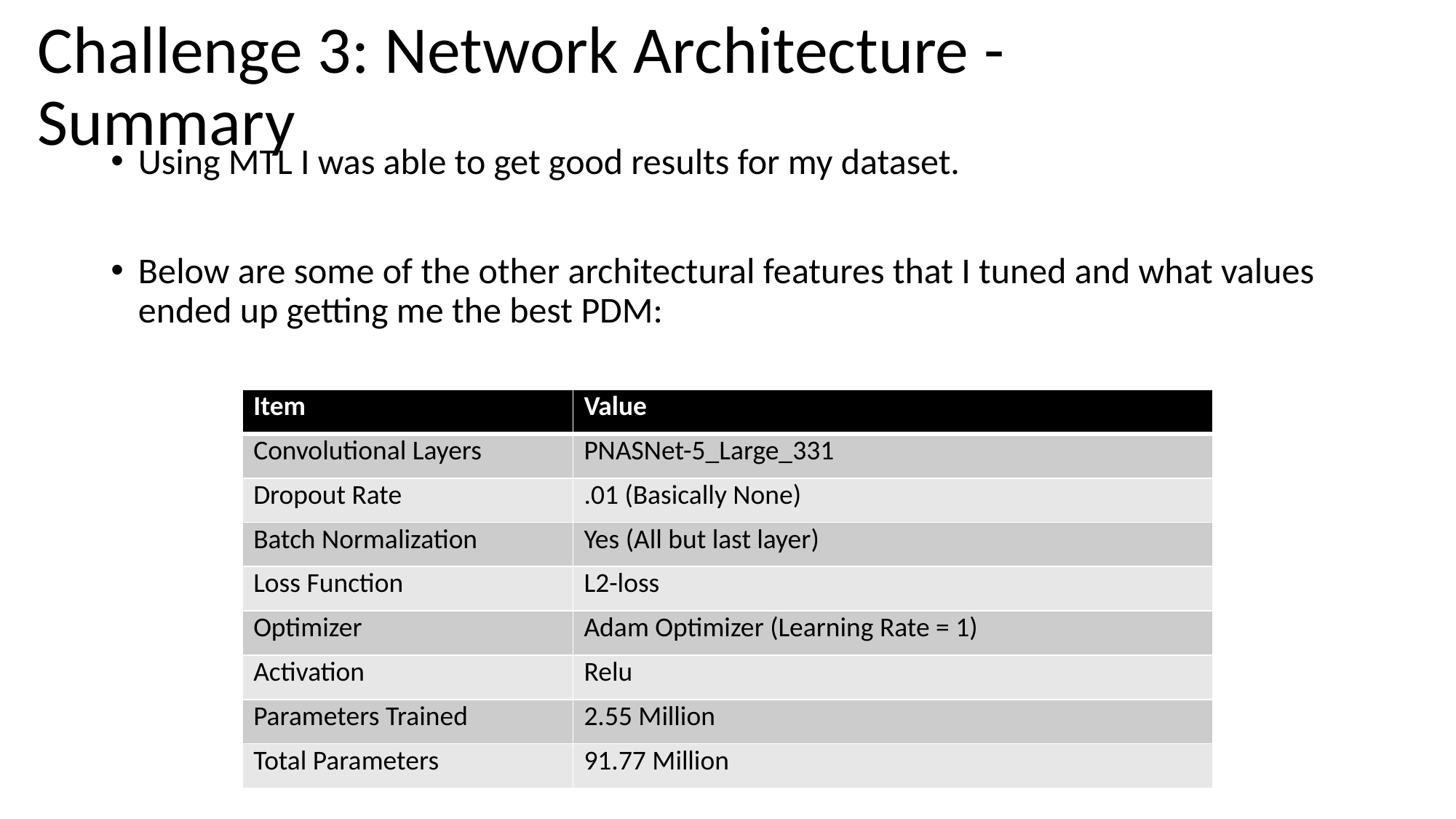

# Challenge 3: Network Architecture - Summary
Using MTL I was able to get good results for my dataset.

Below are some of the other architectural features that I tuned and what values ended up getting me the best PDM:

| Item | Value |
| --- | --- |
| Convolutional Layers | PNASNet-5\_Large\_331 |
| Dropout Rate | .01 (Basically None) |
| Batch Normalization | Yes (All but last layer) |
| Loss Function | L2-loss |
| Optimizer | Adam Optimizer (Learning Rate = 1) |
| Activation | Relu |
| Parameters Trained | 2.55 Million |
| Total Parameters | 91.77 Million |